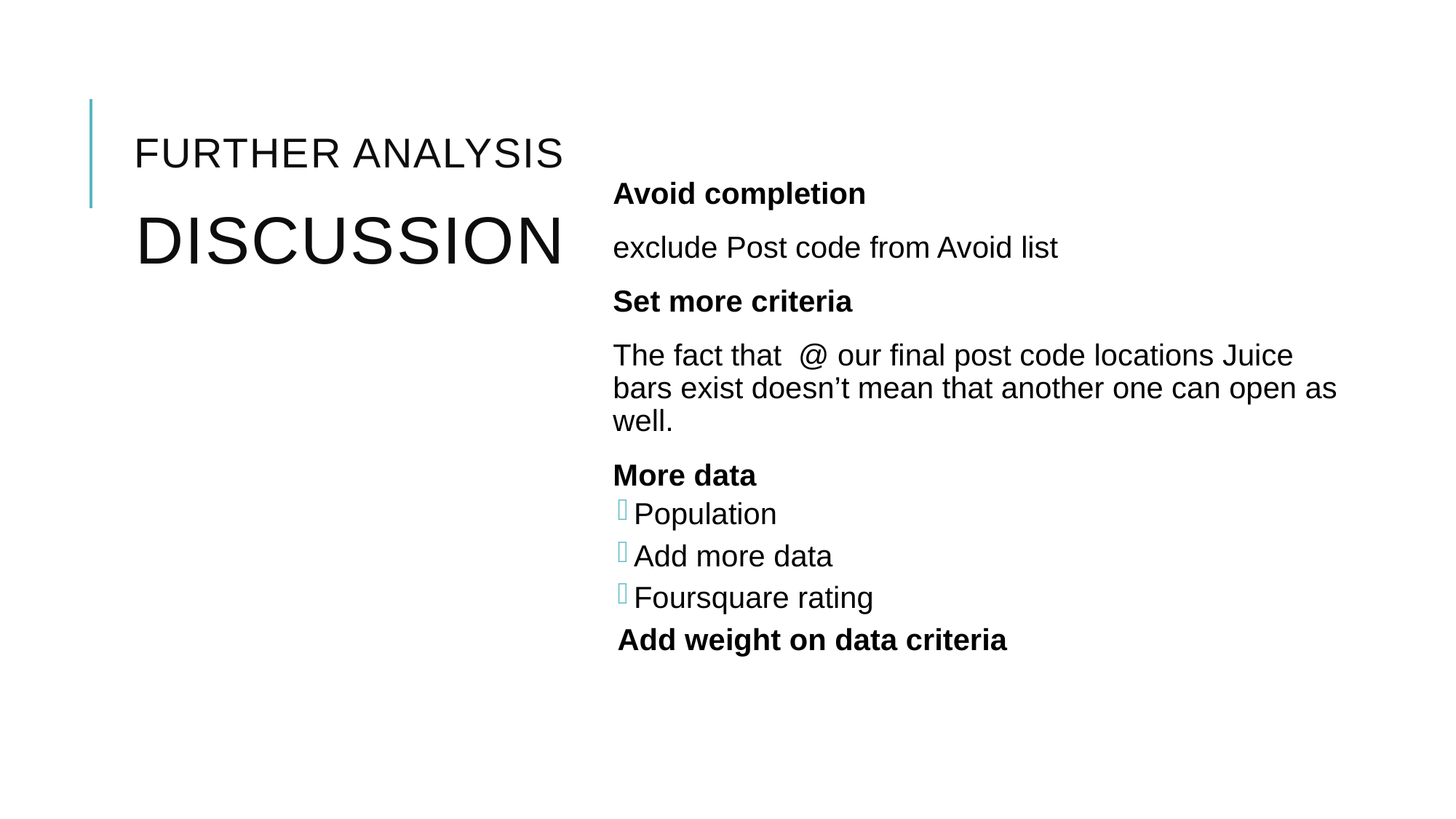

Avoid completion
exclude Post code from Avoid list
Set more criteria
The fact that  @ our final post code locations Juice bars exist doesn’t mean that another one can open as well.
Μore data
Population
Add more data
Foursquare rating
Add weight on data criteria

# Further ANALYSIS
Discussion